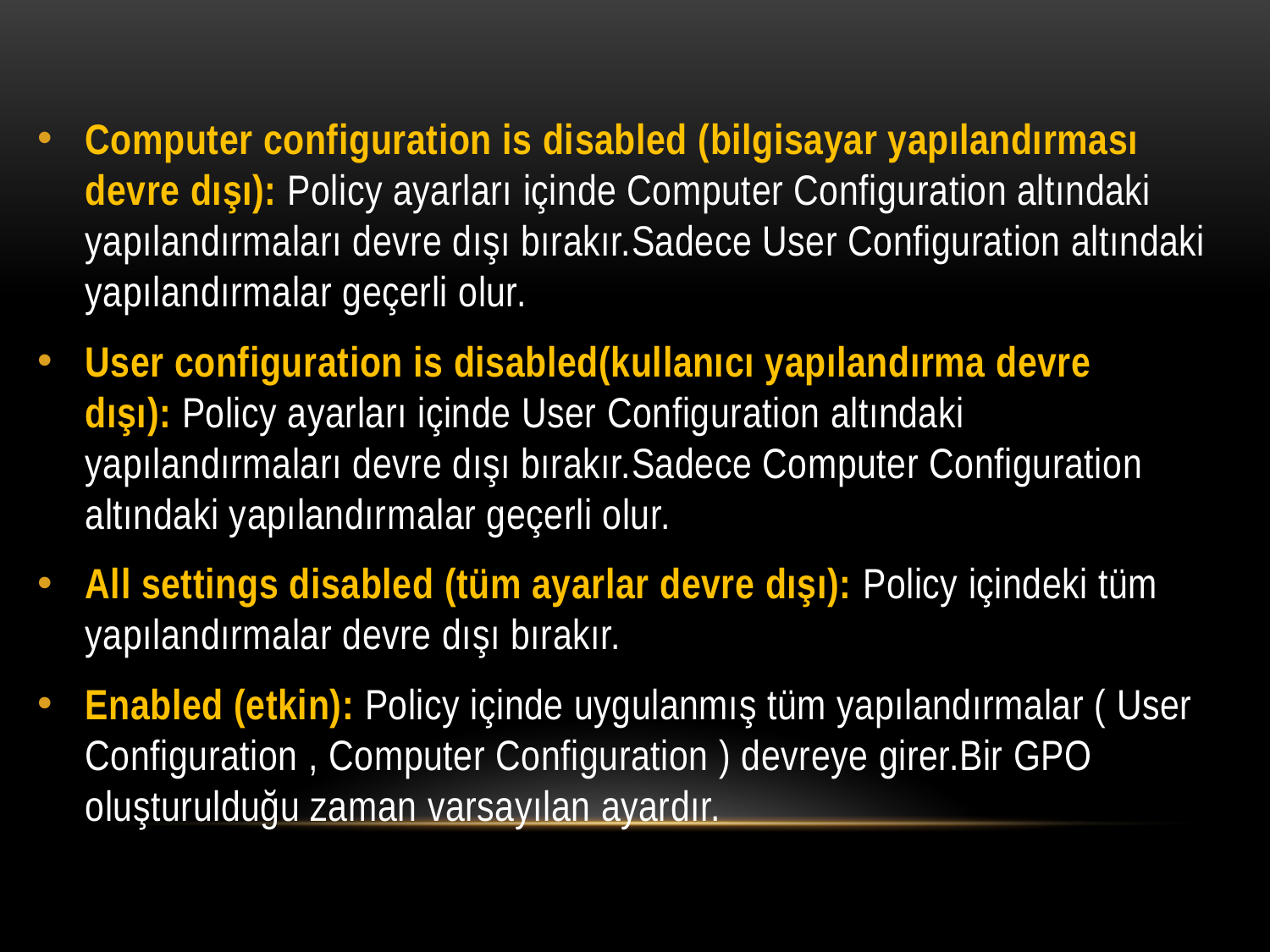

Computer configuration is disabled (bilgisayar yapılandırması devre dışı): Policy ayarları içinde Computer Configuration altındaki yapılandırmaları devre dışı bırakır.Sadece User Configuration altındaki yapılandırmalar geçerli olur.
User configuration is disabled(kullanıcı yapılandırma devre dışı): Policy ayarları içinde User Configuration altındaki yapılandırmaları devre dışı bırakır.Sadece Computer Configuration altındaki yapılandırmalar geçerli olur.
All settings disabled (tüm ayarlar devre dışı): Policy içindeki tüm yapılandırmalar devre dışı bırakır.
Enabled (etkin): Policy içinde uygulanmış tüm yapılandırmalar ( User Configuration , Computer Configuration ) devreye girer.Bir GPO oluşturulduğu zaman varsayılan ayardır.